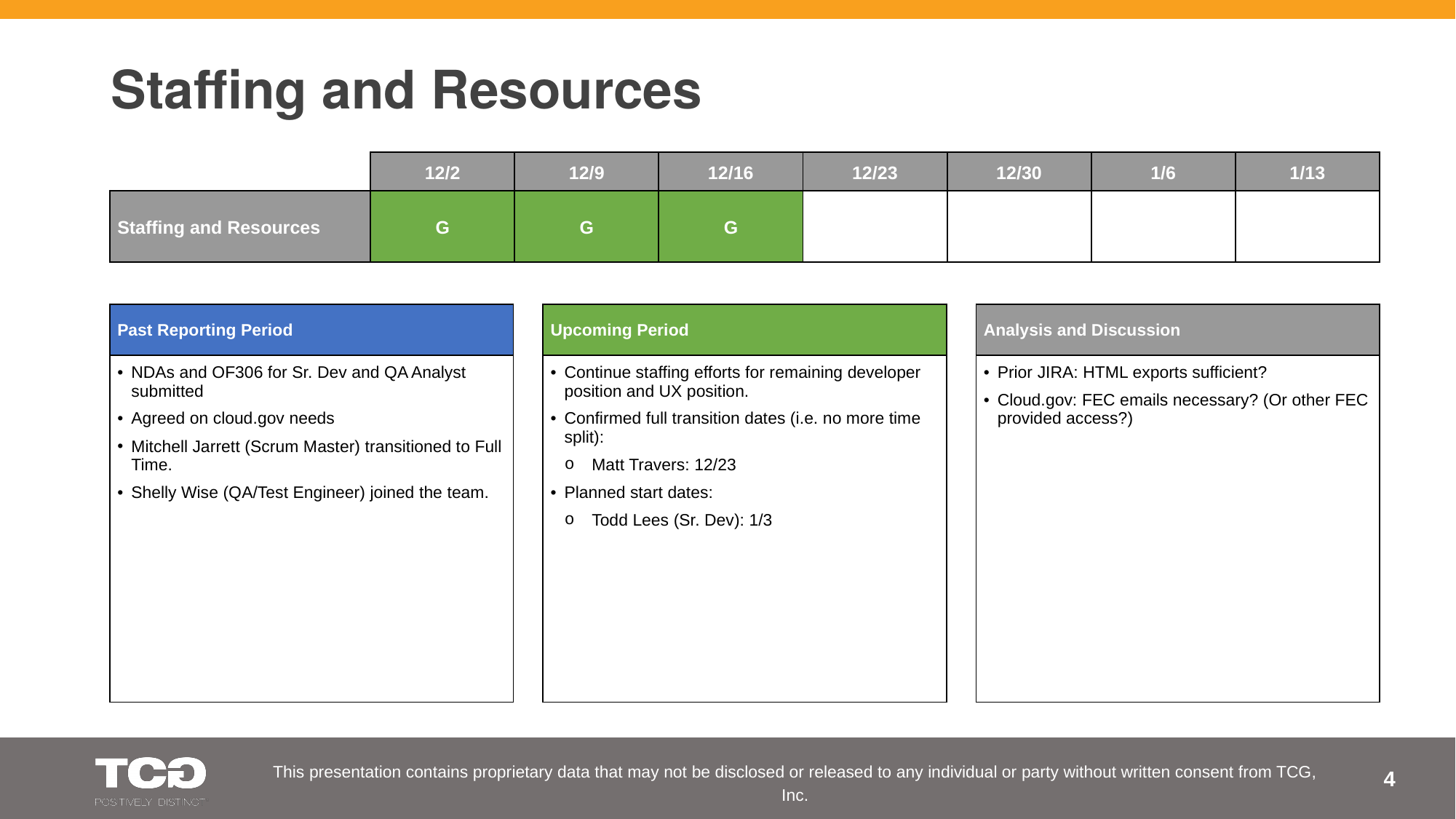

# Staffing and Resources
|  | 12/2 | 12/9 | 12/16 | 12/23 | 12/30 | 1/6 | 1/13 |
| --- | --- | --- | --- | --- | --- | --- | --- |
| Staffing and Resources | G | G | G |  |  |  |  |
| Past Reporting Period |
| --- |
| NDAs and OF306 for Sr. Dev and QA Analyst submitted Agreed on cloud.gov needs Mitchell Jarrett (Scrum Master) transitioned to Full Time. Shelly Wise (QA/Test Engineer) joined the team. |
| Upcoming Period |
| --- |
| Continue staffing efforts for remaining developer position and UX position. Confirmed full transition dates (i.e. no more time split): Matt Travers: 12/23 Planned start dates: Todd Lees (Sr. Dev): 1/3 |
| Analysis and Discussion |
| --- |
| Prior JIRA: HTML exports sufficient? Cloud.gov: FEC emails necessary? (Or other FEC provided access?) |